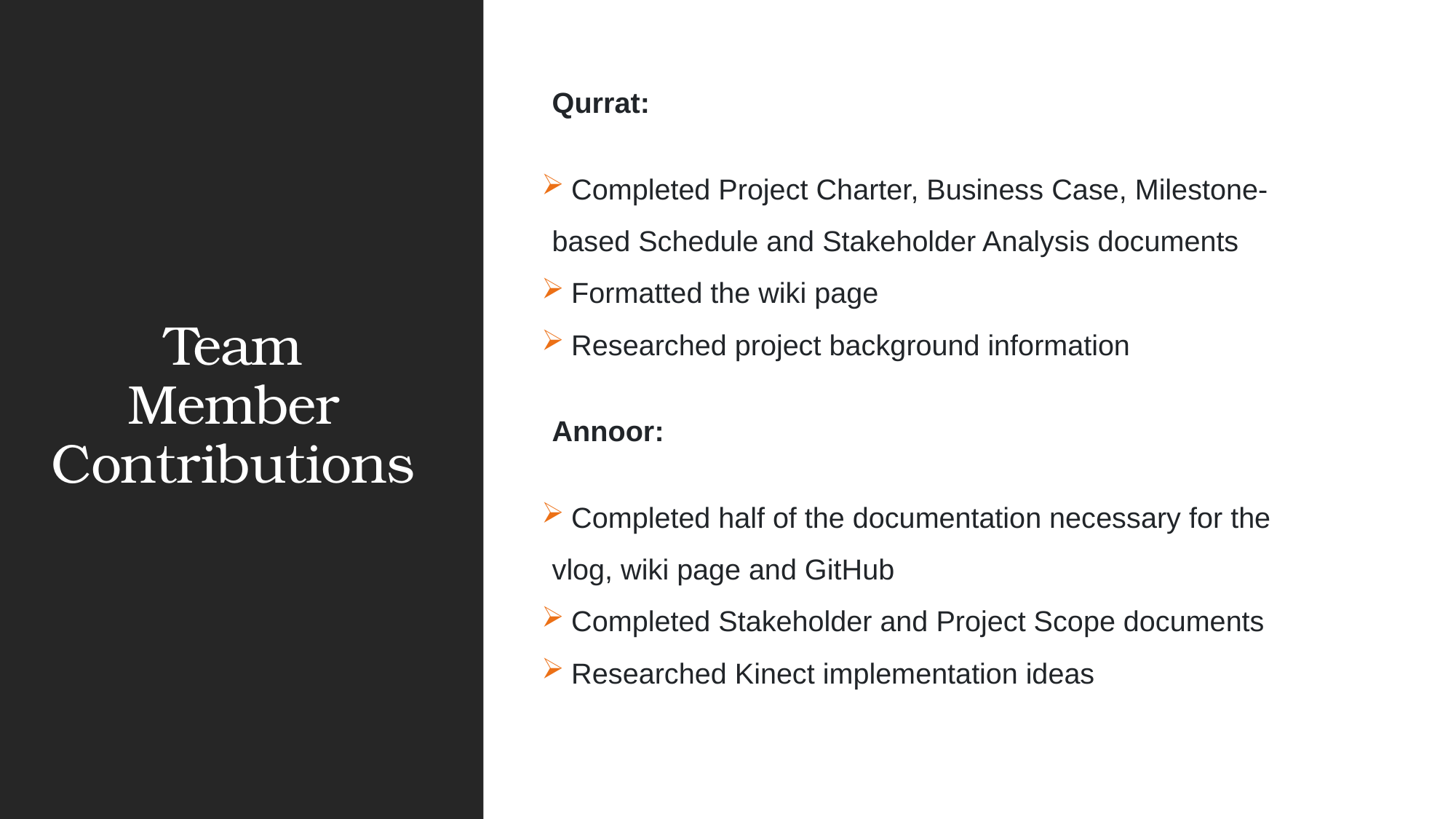

# Team Member Contributions
Qurrat:
 Completed Project Charter, Business Case, Milestone-based Schedule and Stakeholder Analysis documents
 Formatted the wiki page
 Researched project background information
Annoor:
 Completed half of the documentation necessary for the vlog, wiki page and GitHub
 Completed Stakeholder and Project Scope documents
 Researched Kinect implementation ideas